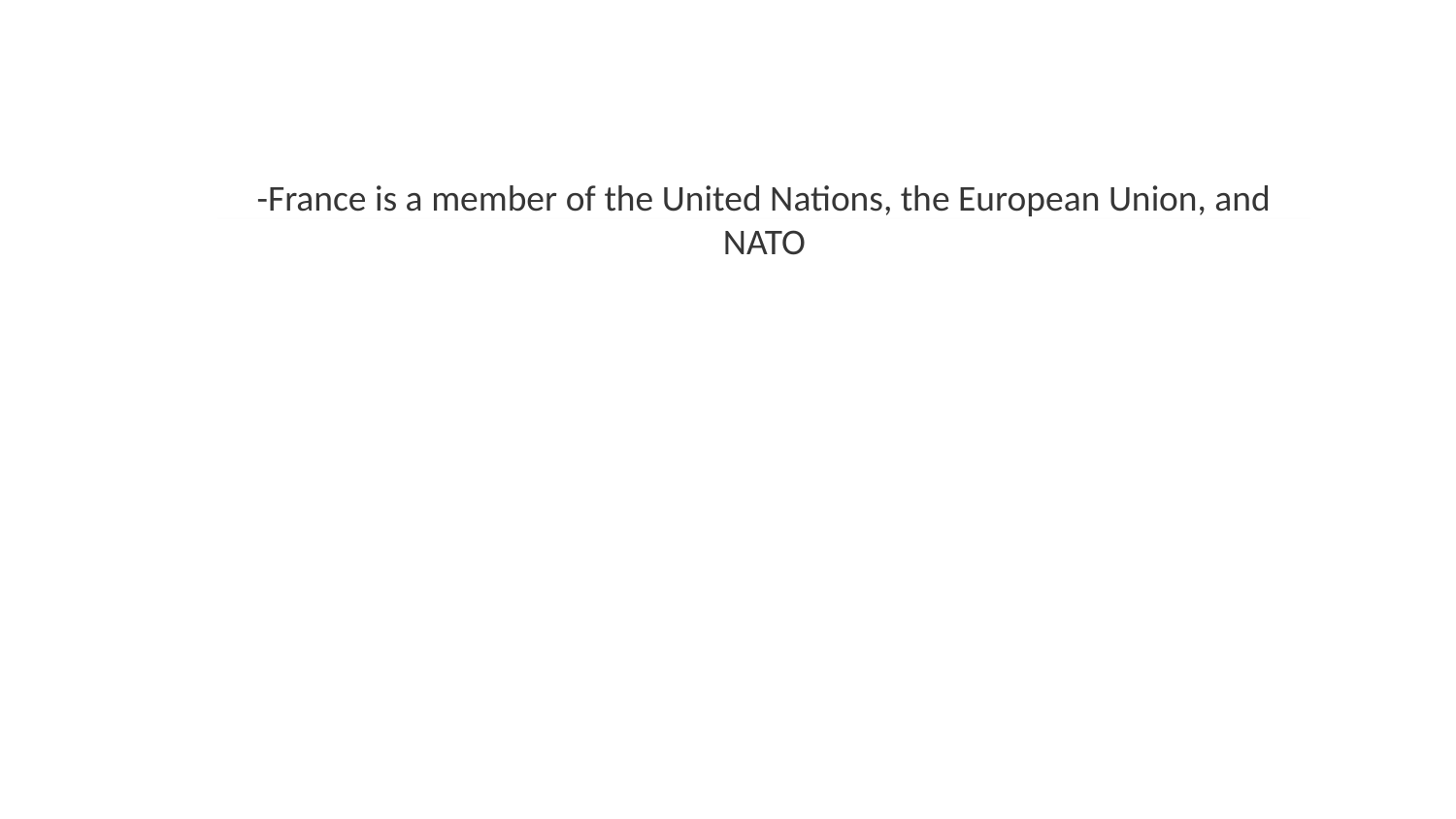

-France is a member of the United Nations, the European Union, and NATO